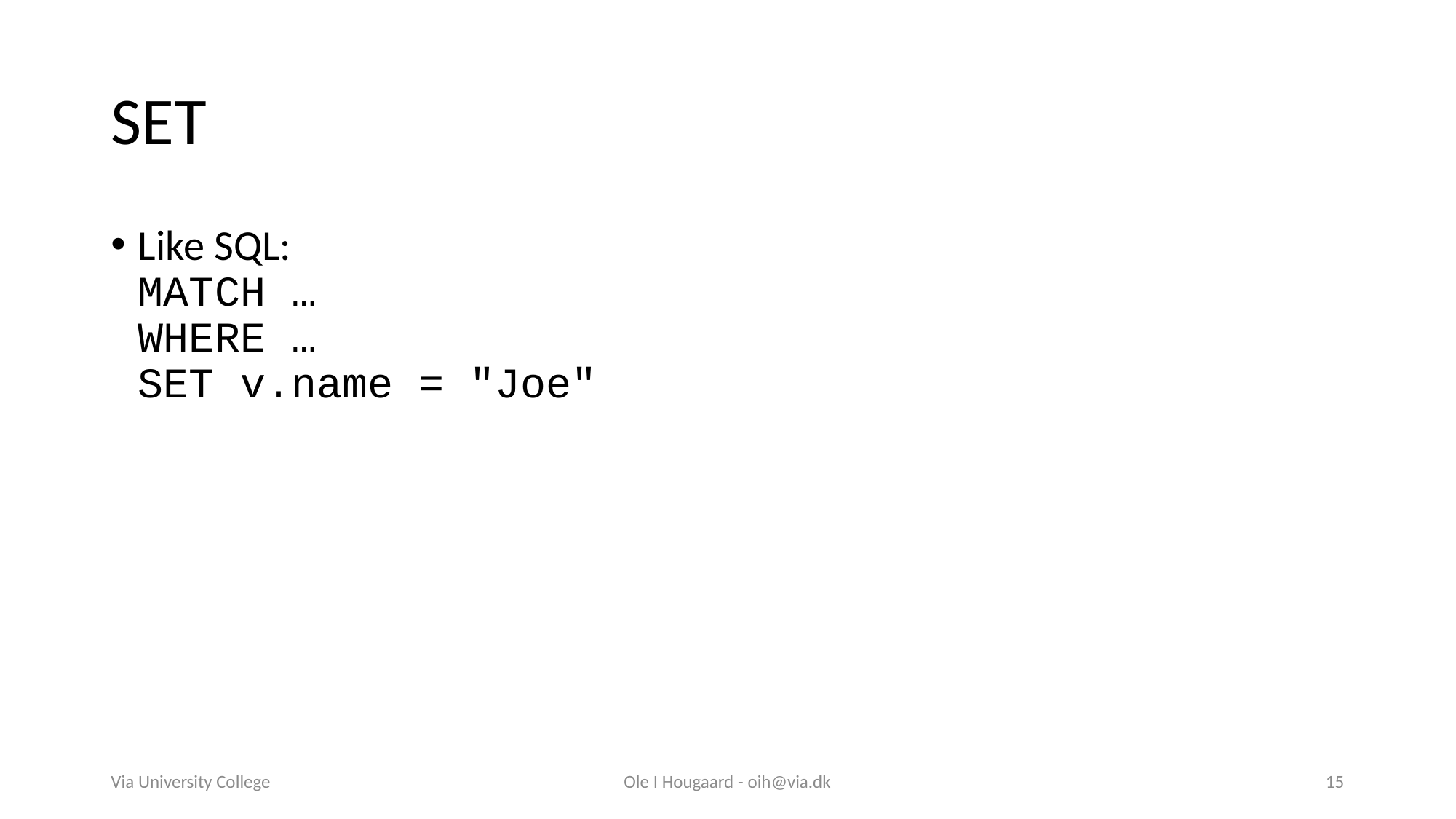

# SET
Like SQL:
MATCH …
WHERE …
SET v.name = "Joe"
Via University College
Ole I Hougaard - oih@via.dk
15